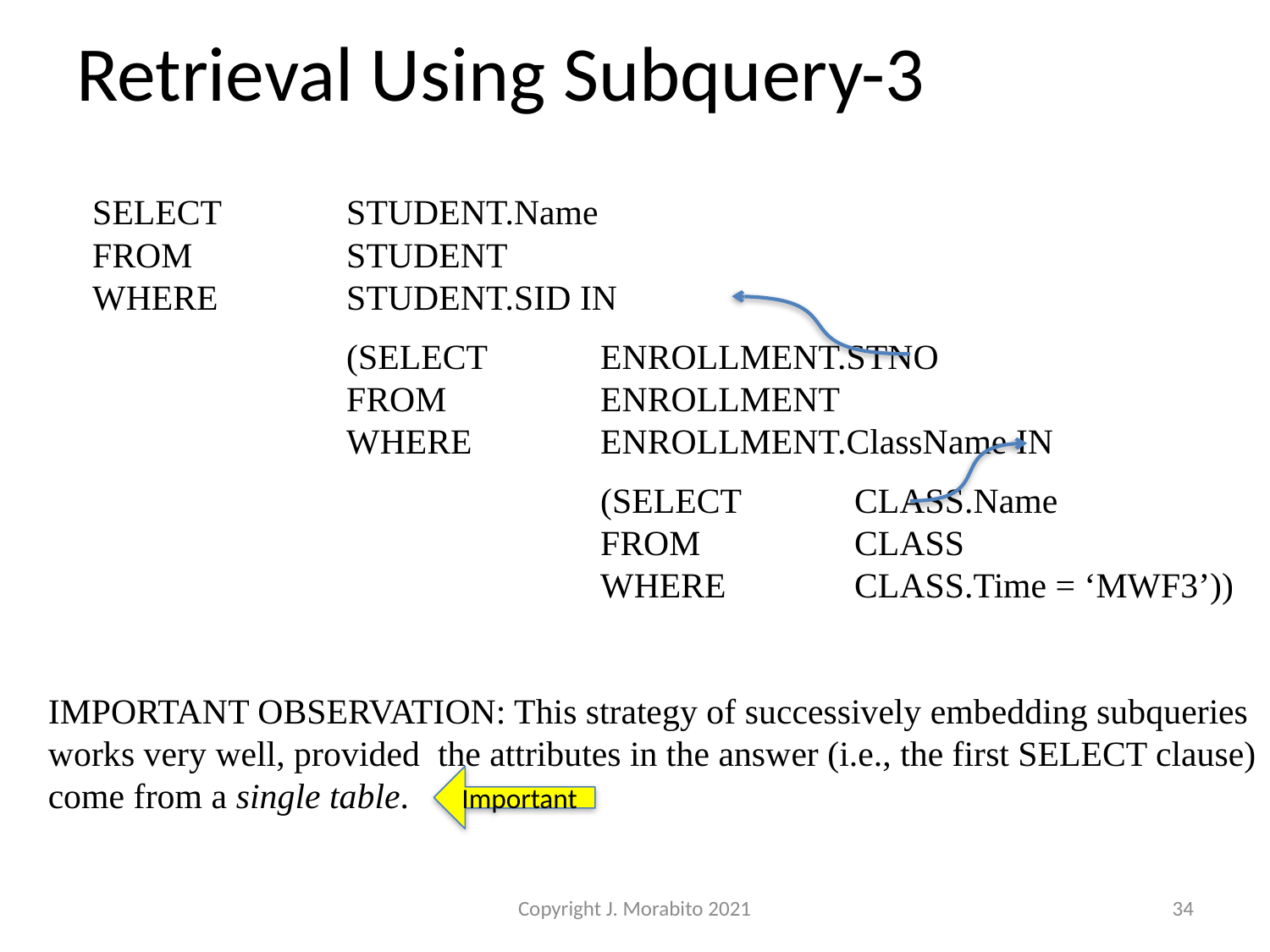

# Retrieval Using Subquery-3
SELECT	STUDENT.Name
FROM		STUDENT
WHERE		STUDENT.SID IN

		(SELECT 	ENROLLMENT.STNO
	  	FROM	 	ENROLLMENT
	  	WHERE 	ENROLLMENT.ClassName IN

				(SELECT	CLASS.Name
		  		FROM		CLASS
		  		WHERE		CLASS.Time = ‘MWF3’))
IMPORTANT OBSERVATION: This strategy of successively embedding subqueries works very well, provided  the attributes in the answer (i.e., the first SELECT clause) come from a single table.
Important
Copyright J. Morabito 2021
34